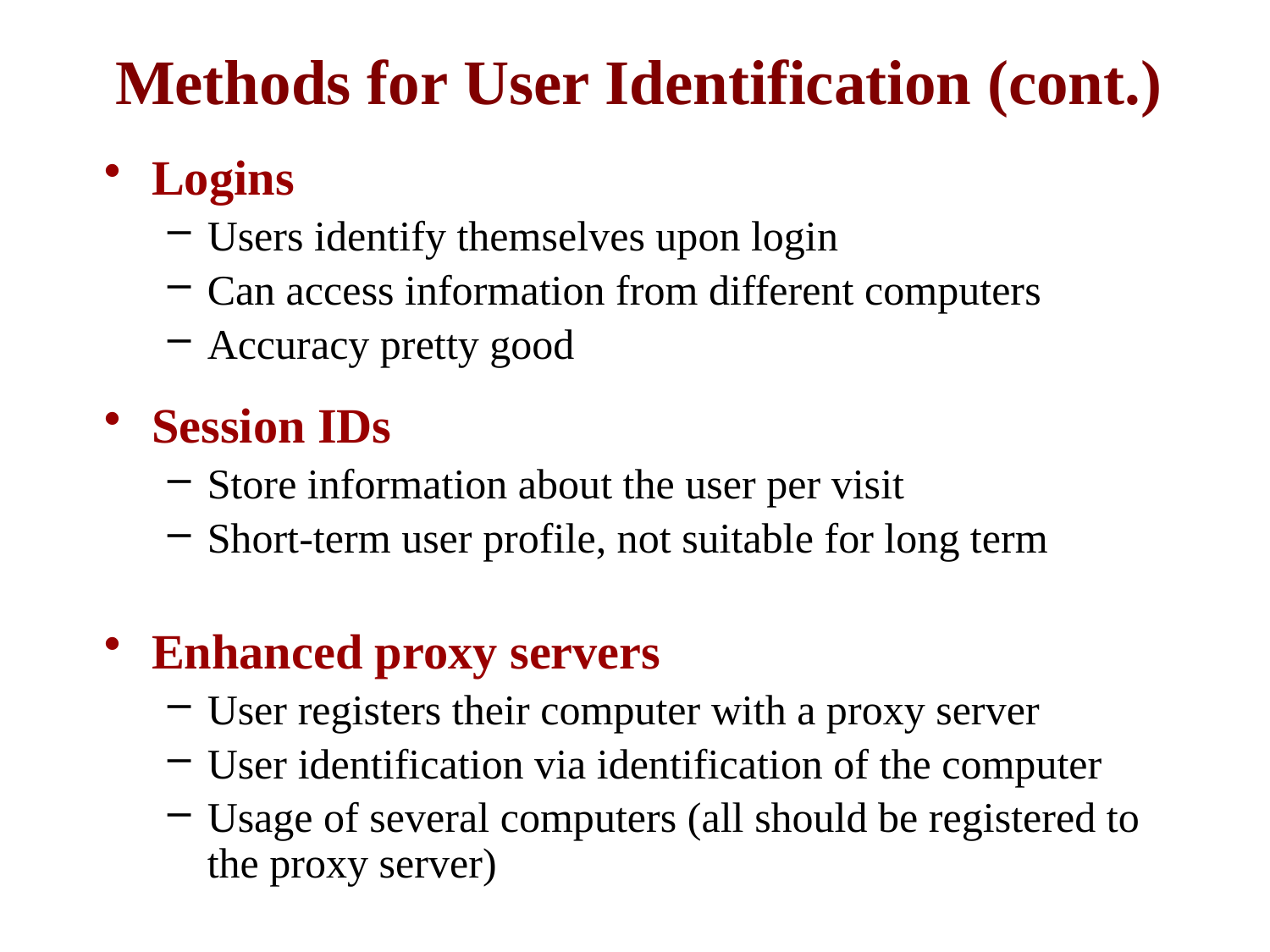

# Methods for User Identification (cont.)
Logins
Users identify themselves upon login
Can access information from different computers
Accuracy pretty good

Session IDs
Store information about the user per visit
Short-term user profile, not suitable for long term

Enhanced proxy servers
User registers their computer with a proxy server
User identification via identification of the computer
Usage of several computers (all should be registered to the proxy server)